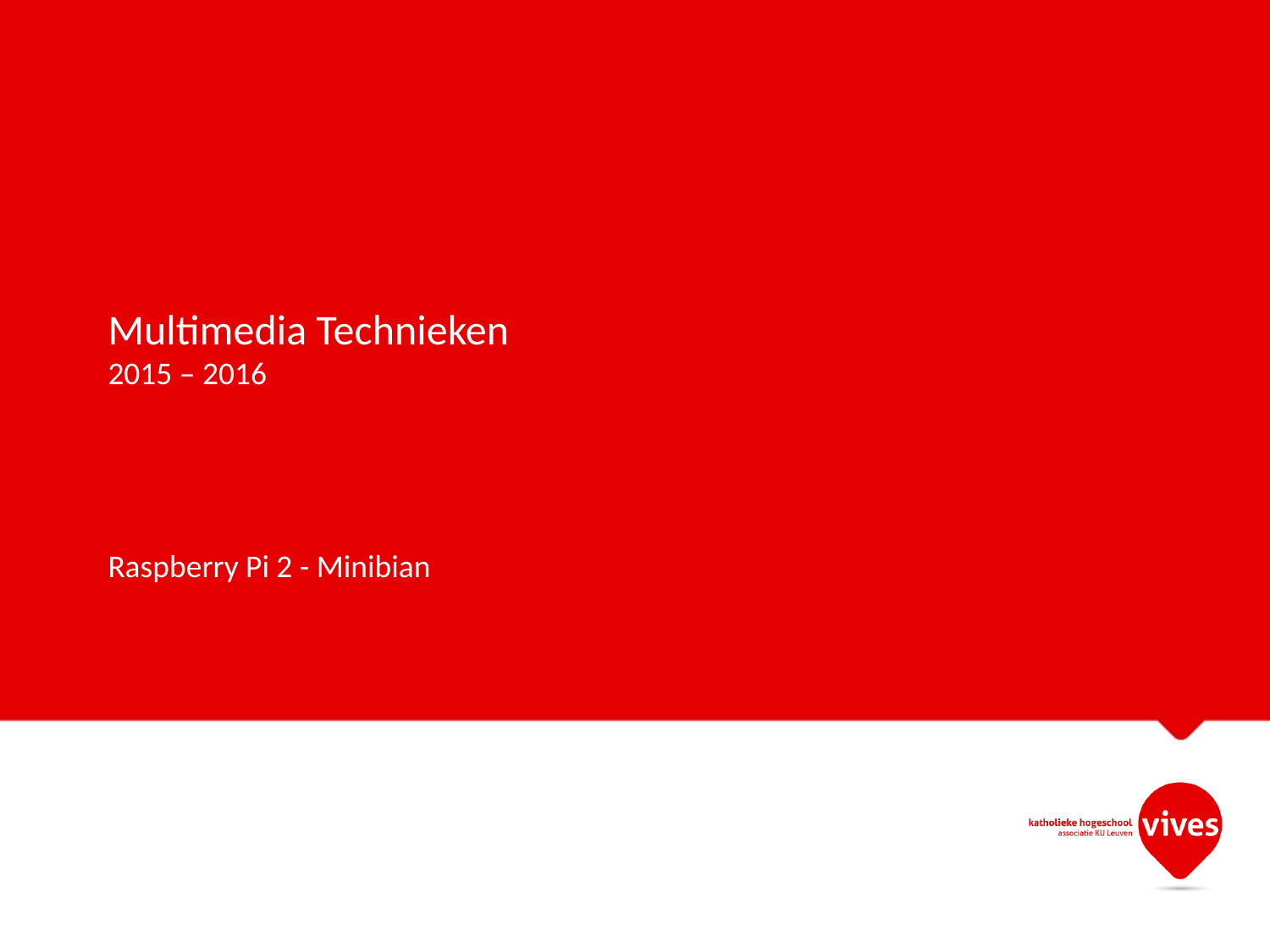

# Multimedia Technieken 2015 – 2016
Raspberry Pi 2 - Minibian